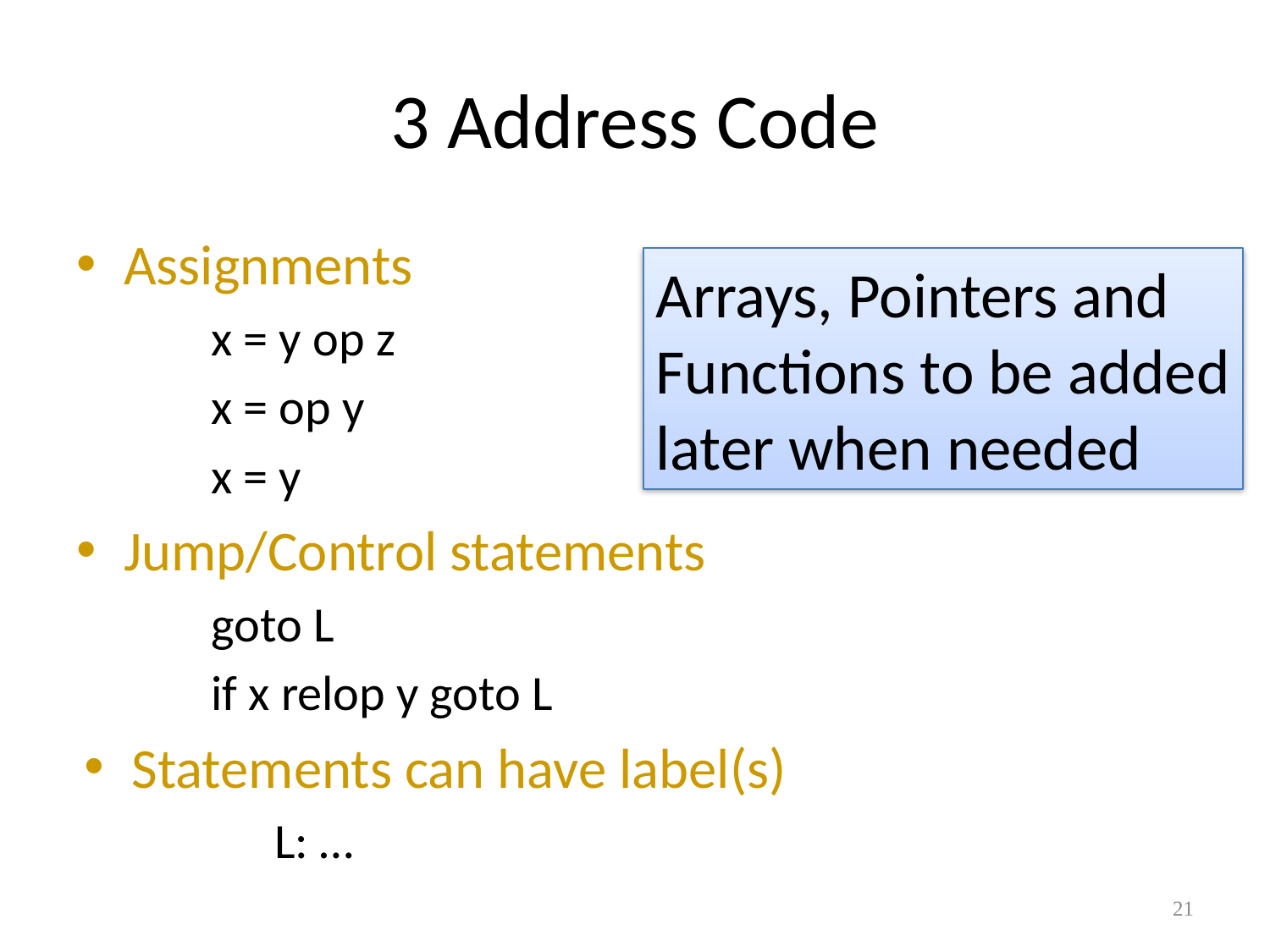

# 3 Address Code
Assignments
	x = y op z
	x = op y
	x = y
Jump/Control statements
	goto L
	if x relop y goto L
Statements can have label(s)
	L: …

Arrays, Pointers and
Functions to be added
later when needed
21